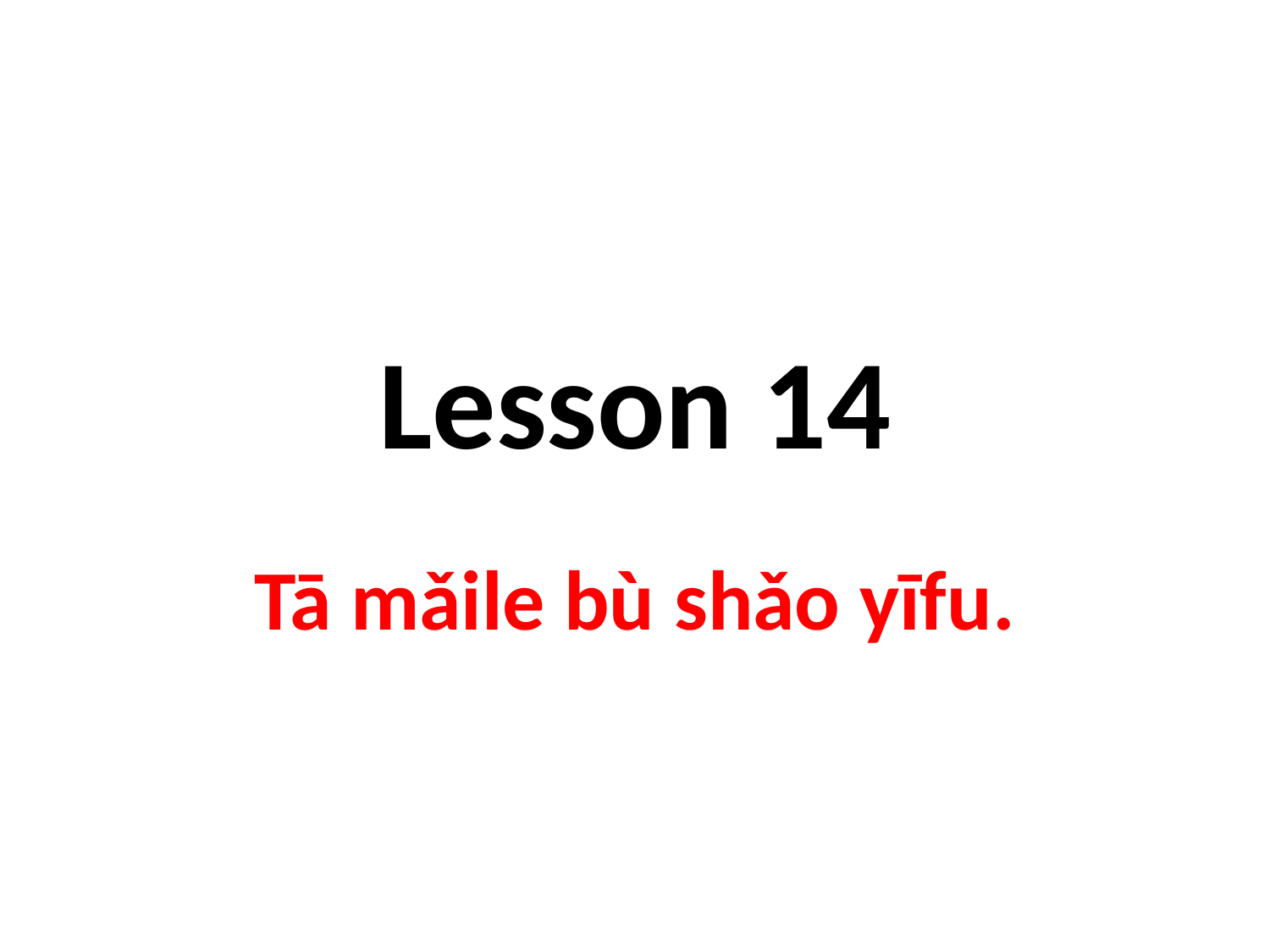

# Lesson 14
Tā mǎile bù shǎo yīfu.